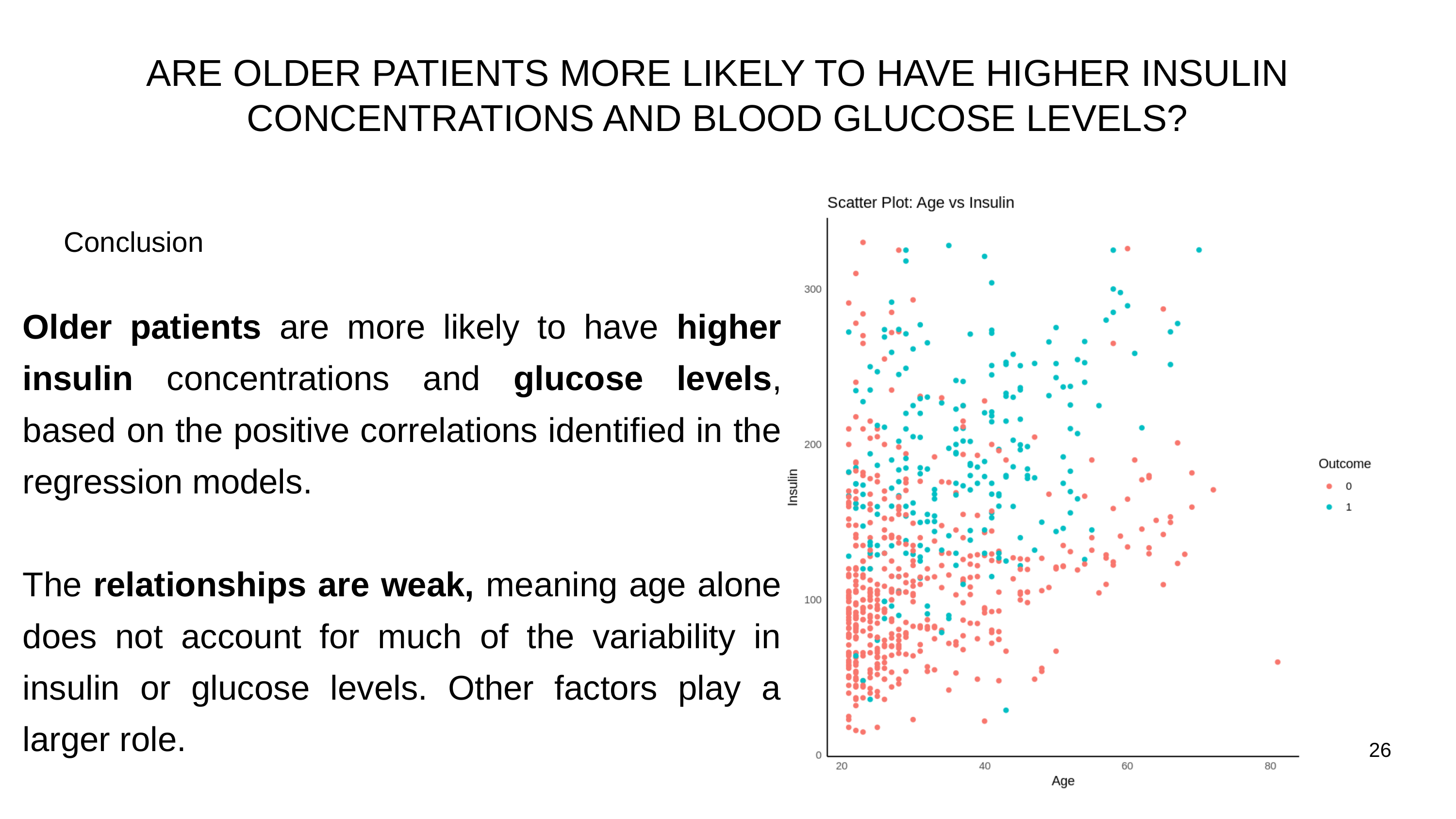

ARE OLDER PATIENTS MORE LIKELY TO HAVE HIGHER INSULIN CONCENTRATIONS AND BLOOD GLUCOSE LEVELS?

Conclusion
Older patients are more likely to have higher insulin concentrations and glucose levels, based on the positive correlations identified in the regression models.

The relationships are weak, meaning age alone does not account for much of the variability in insulin or glucose levels. Other factors play a larger role.
26